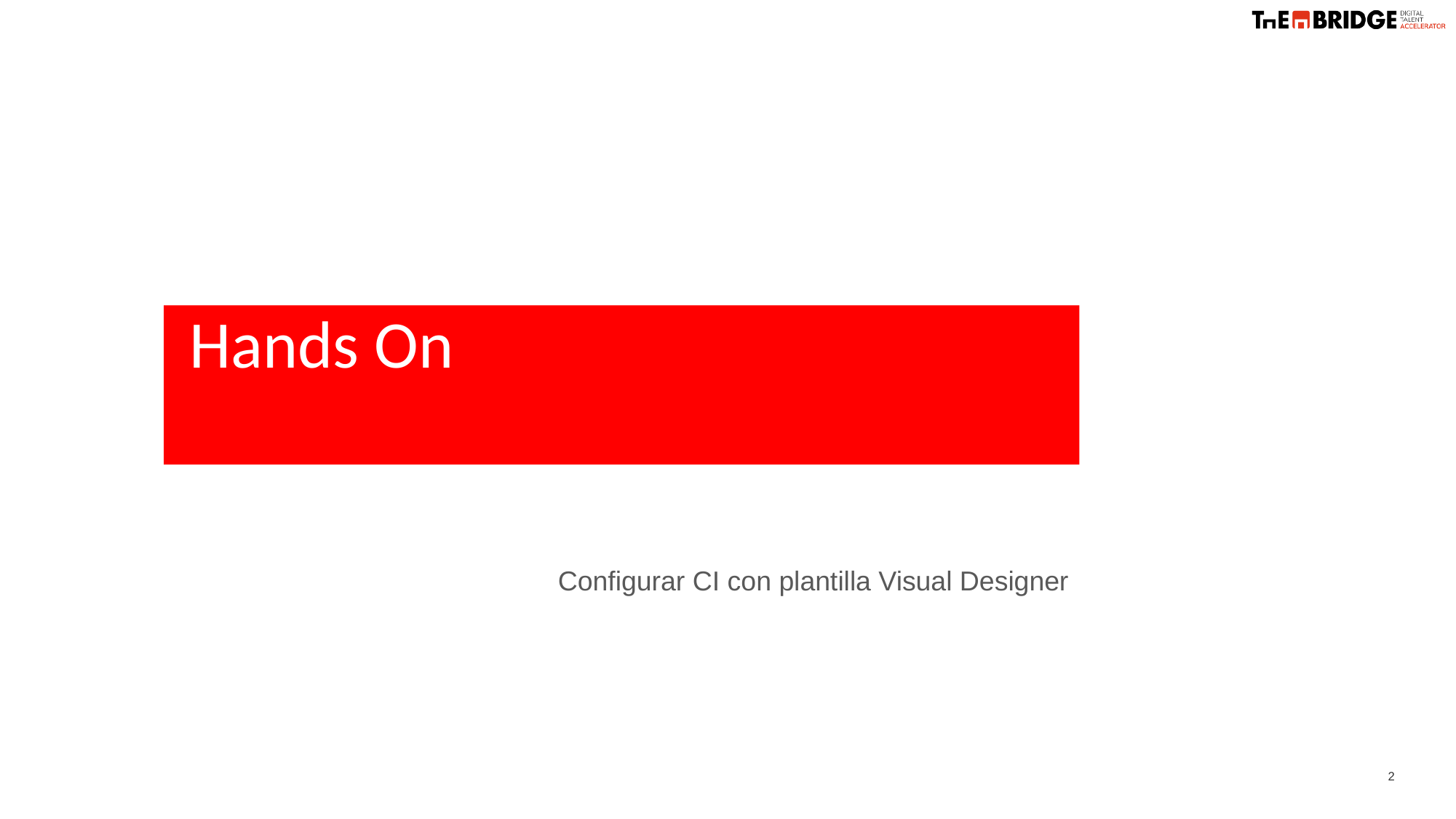

Hands On

Configurar CI con plantilla Visual Designer